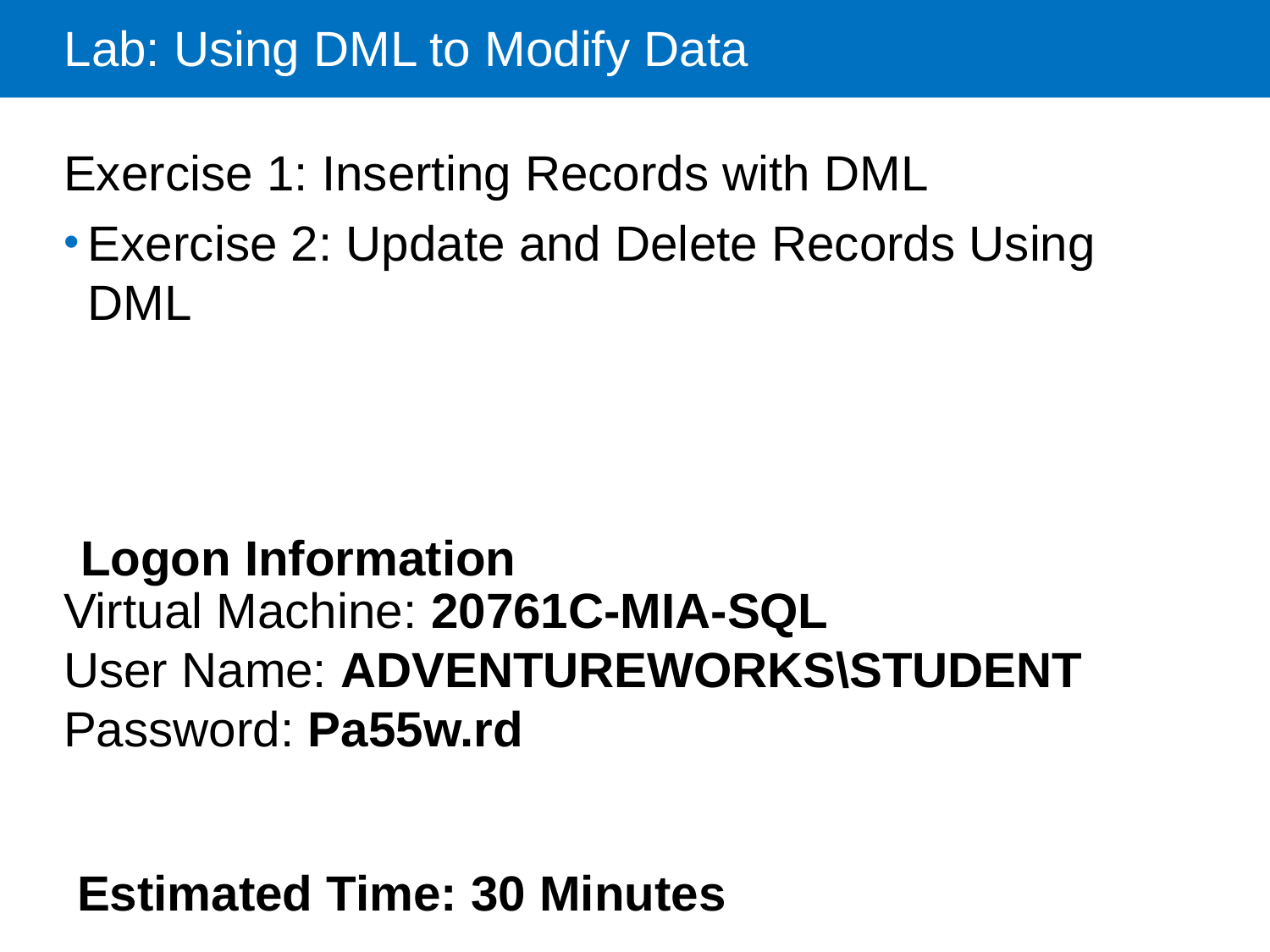

# Lab: Using DML to Modify Data
Exercise 1: Inserting Records with DML
Exercise 2: Update and Delete Records Using DML
Logon Information
Virtual Machine: 20761C-MIA-SQL
User Name: ADVENTUREWORKS\STUDENT
Password: Pa55w.rd
Estimated Time: 30 Minutes